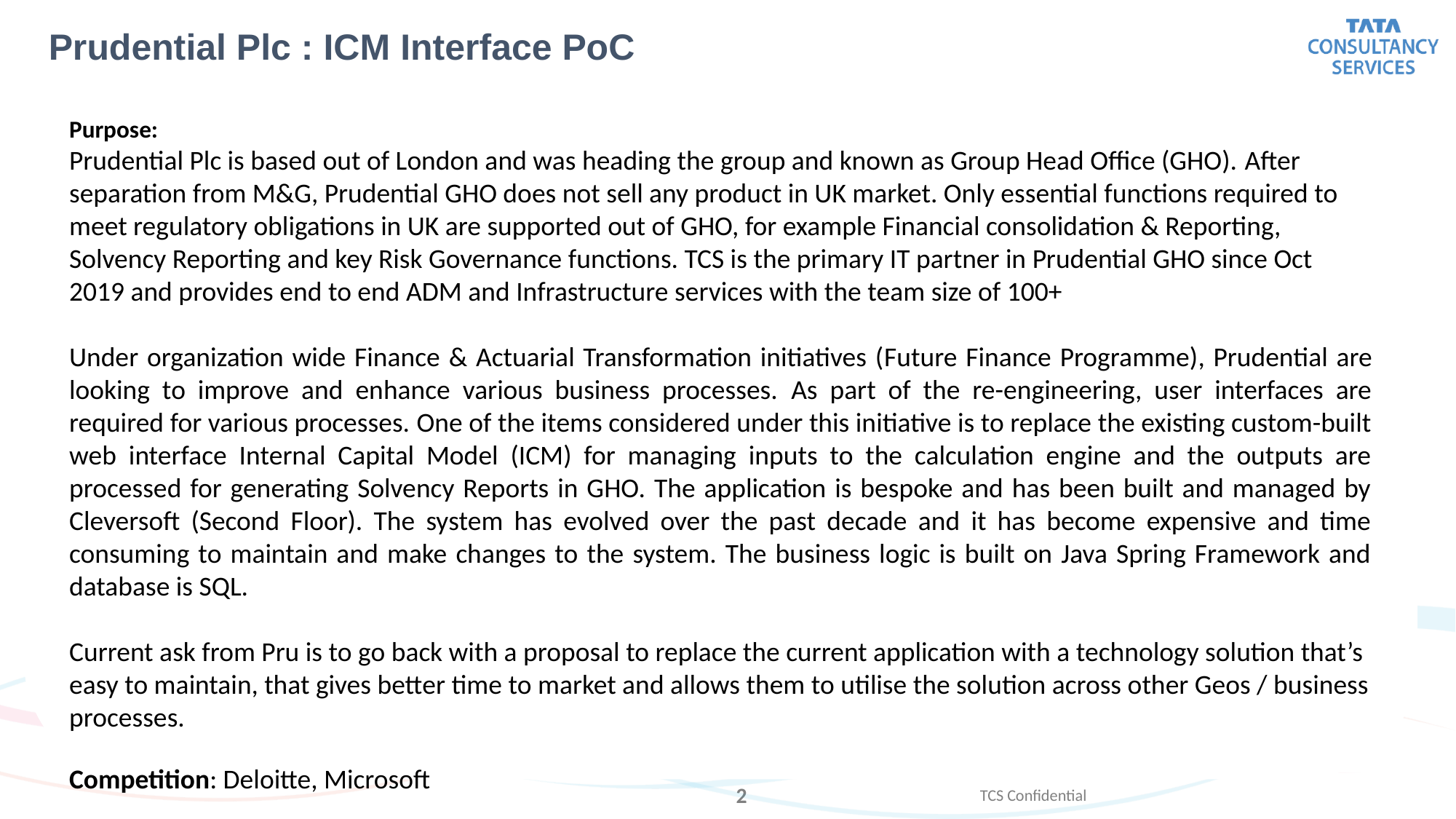

Prudential Plc : ICM Interface PoC
Purpose:
Prudential Plc is based out of London and was heading the group and known as Group Head Office (GHO). After separation from M&G, Prudential GHO does not sell any product in UK market. Only essential functions required to meet regulatory obligations in UK are supported out of GHO, for example Financial consolidation & Reporting, Solvency Reporting and key Risk Governance functions. TCS is the primary IT partner in Prudential GHO since Oct 2019 and provides end to end ADM and Infrastructure services with the team size of 100+

Under organization wide Finance & Actuarial Transformation initiatives (Future Finance Programme), Prudential are looking to improve and enhance various business processes. As part of the re-engineering, user interfaces are required for various processes. One of the items considered under this initiative is to replace the existing custom-built web interface Internal Capital Model (ICM) for managing inputs to the calculation engine and the outputs are processed for generating Solvency Reports in GHO. The application is bespoke and has been built and managed by Cleversoft (Second Floor). The system has evolved over the past decade and it has become expensive and time consuming to maintain and make changes to the system. The business logic is built on Java Spring Framework and database is SQL.

Current ask from Pru is to go back with a proposal to replace the current application with a technology solution that’s easy to maintain, that gives better time to market and allows them to utilise the solution across other Geos / business processes.

Competition: Deloitte, Microsoft